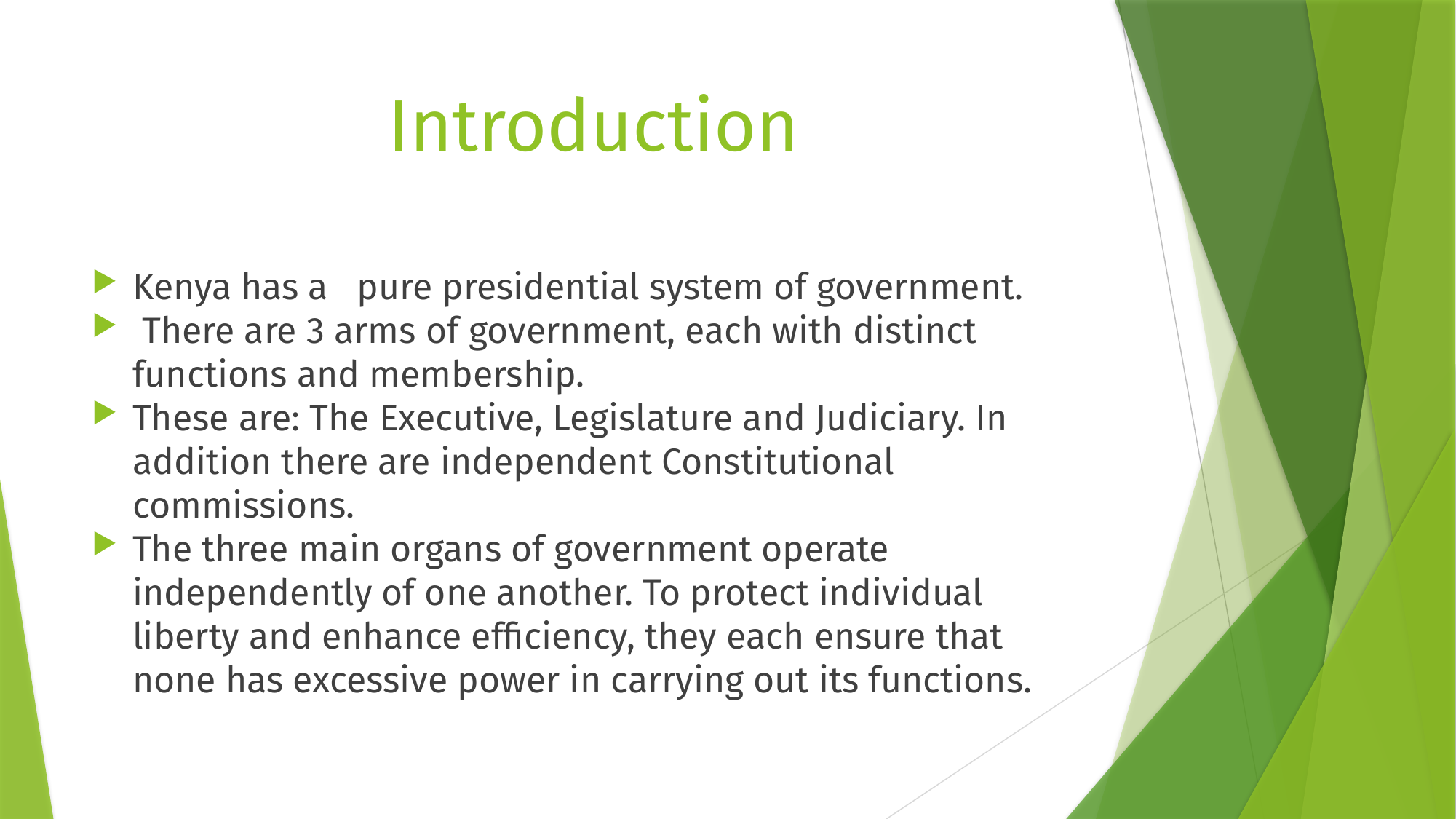

# Introduction
Kenya has a   pure presidential system of government.
 There are 3 arms of government, each with distinct functions and membership.
These are: The Executive, Legislature and Judiciary. In addition there are independent Constitutional commissions.
The three main organs of government operate independently of one another. To protect individual liberty and enhance efficiency, they each ensure that none has excessive power in carrying out its functions.